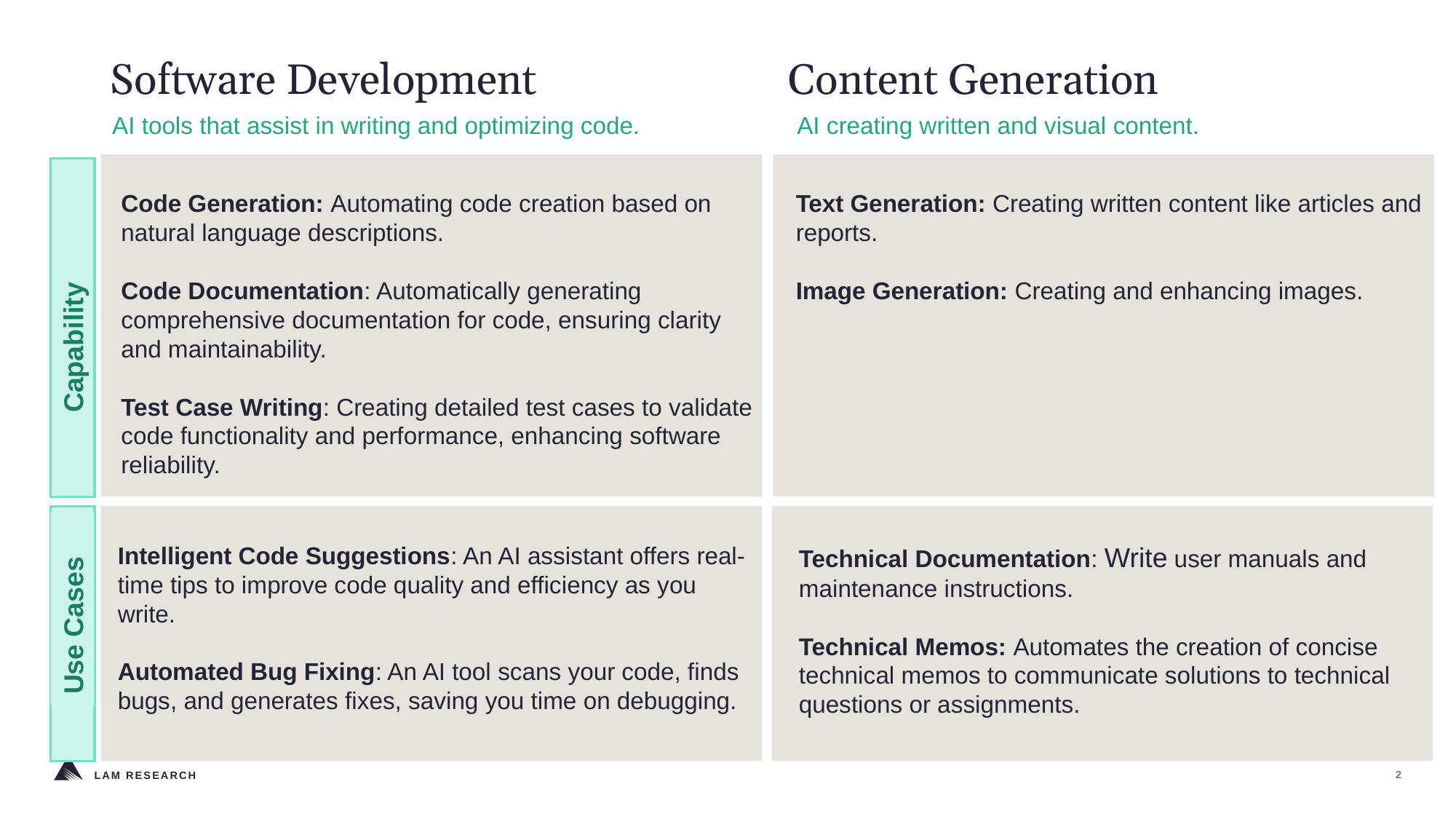

# Software Development
Content Generation
AI tools that assist in writing and optimizing code.
AI creating written and visual content.

Code Generation: Automating code creation based on natural language descriptions.

Code Documentation: Automatically generating comprehensive documentation for code, ensuring clarity and maintainability.

Test Case Writing: Creating detailed test cases to validate code functionality and performance, enhancing software reliability.
Text Generation: Creating written content like articles and reports.

Image Generation: Creating and enhancing images.
Capability

Intelligent Code Suggestions: An AI assistant offers real-time tips to improve code quality and efficiency as you write.

Automated Bug Fixing: An AI tool scans your code, finds bugs, and generates fixes, saving you time on debugging.
Technical Documentation: Write user manuals and maintenance instructions.

Technical Memos: Automates the creation of concise technical memos to communicate solutions to technical questions or assignments.
Use Cases